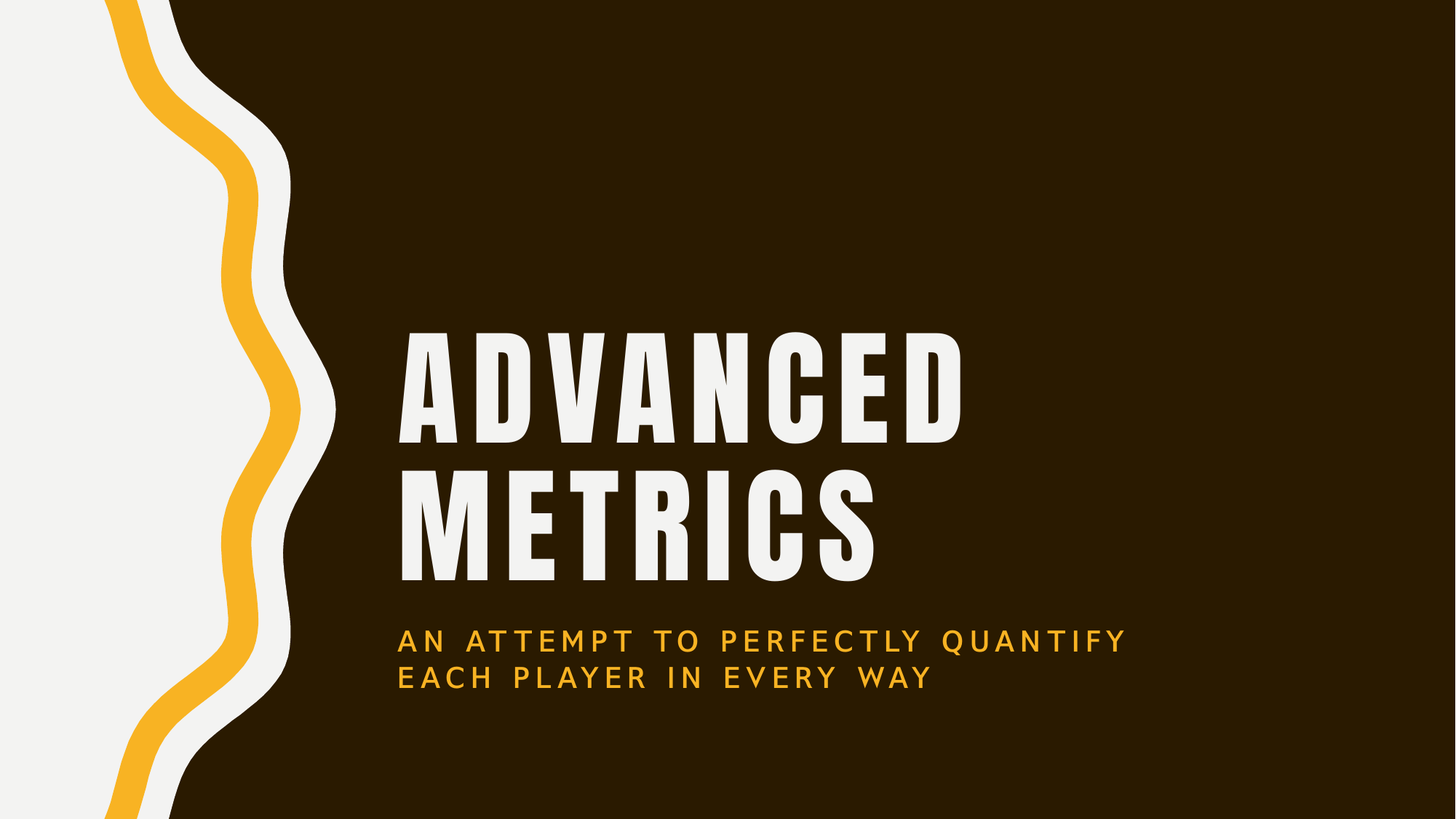

# Advanced metrics
An attempt to perfectly quantify each player in every way